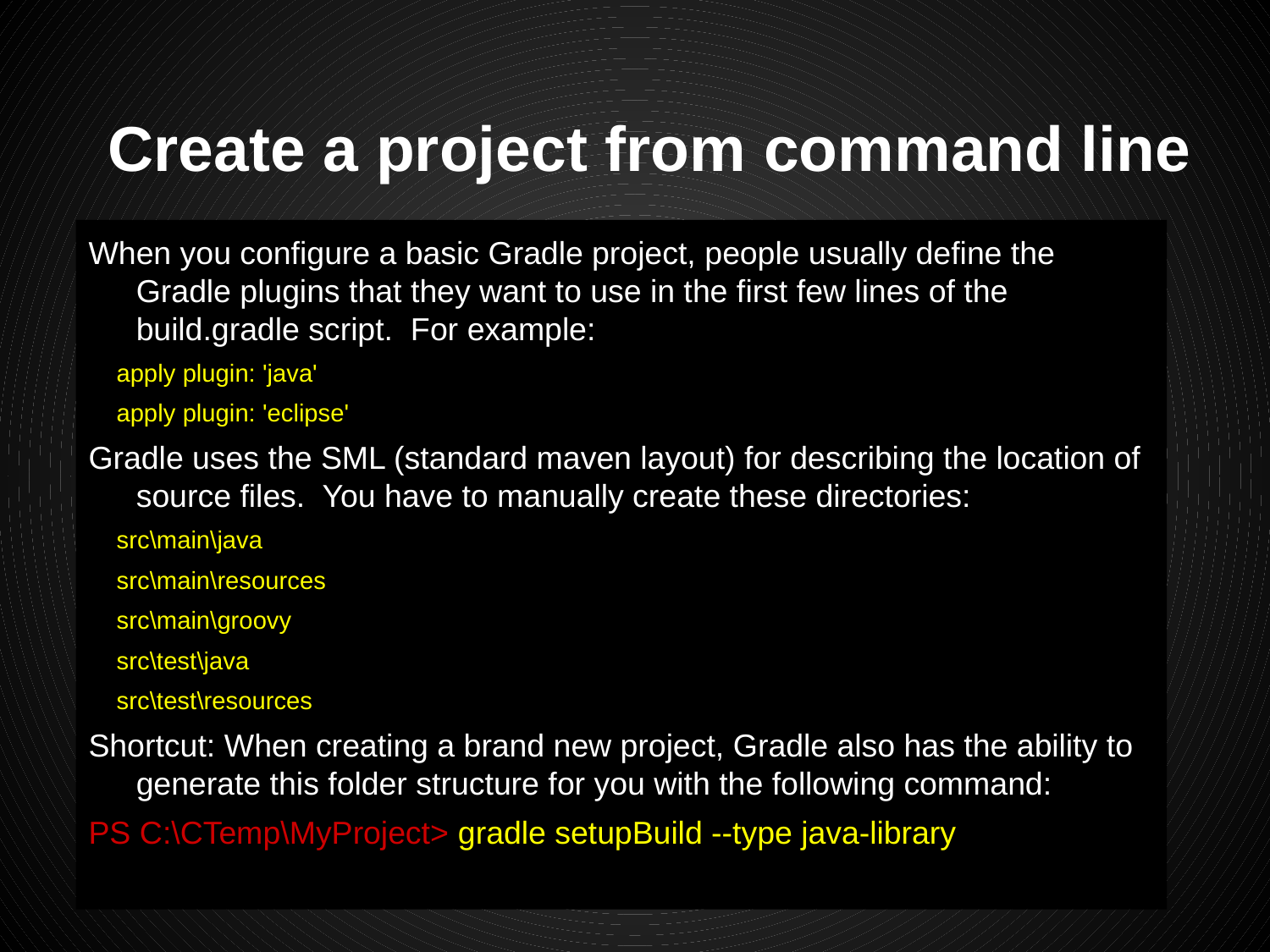

# Create a project from command line
When you configure a basic Gradle project, people usually define the Gradle plugins that they want to use in the first few lines of the build.gradle script.  For example:
    apply plugin: 'java'
    apply plugin: 'eclipse'
Gradle uses the SML (standard maven layout) for describing the location of source files.  You have to manually create these directories:
    src\main\java
    src\main\resources
    src\main\groovy
    src\test\java
    src\test\resources
Shortcut: When creating a brand new project, Gradle also has the ability to generate this folder structure for you with the following command:
PS C:\CTemp\MyProject> gradle setupBuild --type java-library